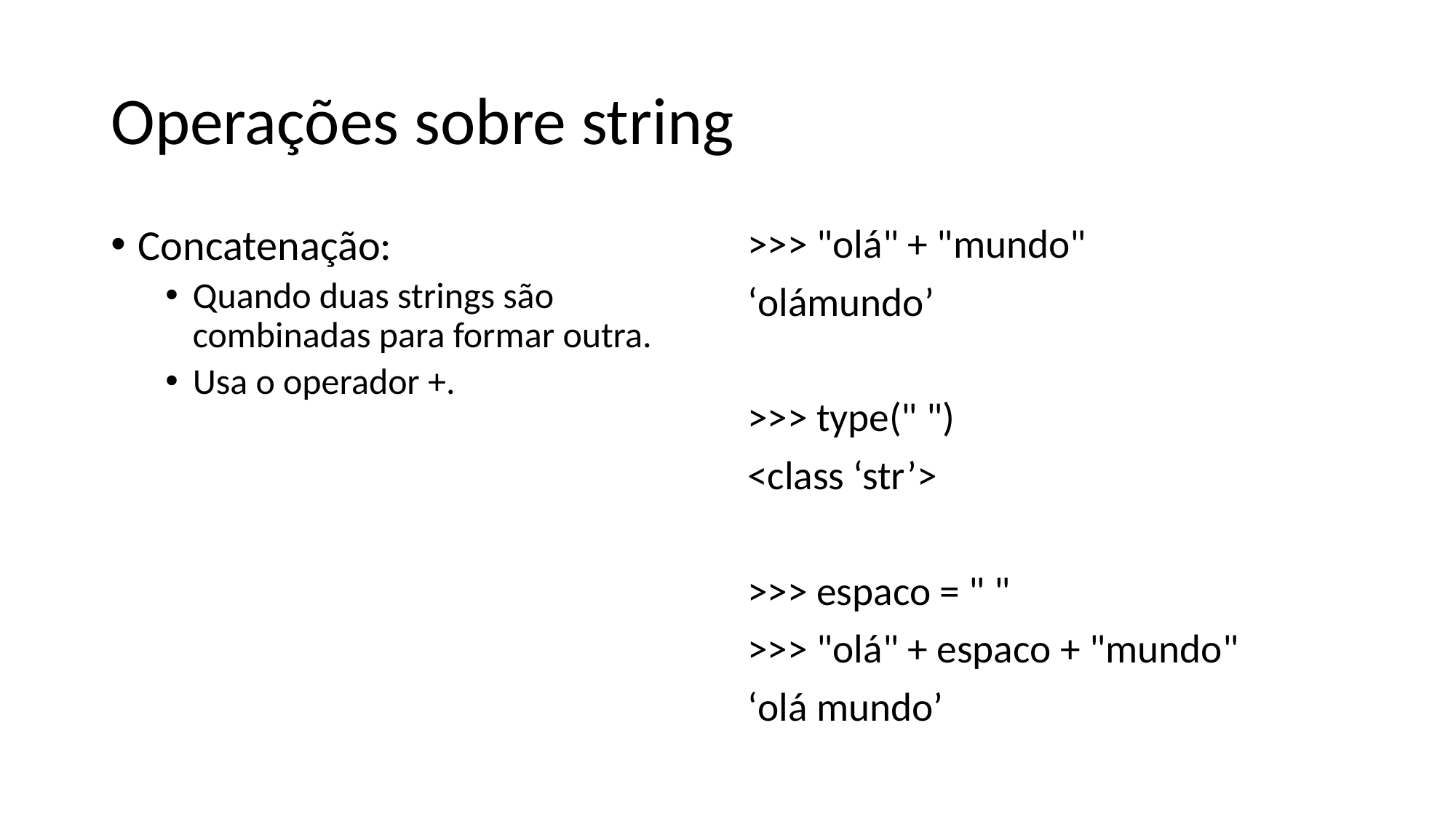

# Operações sobre string
Concatenação:
Quando duas strings são combinadas para formar outra.
Usa o operador +.
>>> "olá" + "mundo"
‘olámundo’

>>> type(" ")
<class ‘str’>

>>> espaco = " "
>>> "olá" + espaco + "mundo"
‘olá mundo’